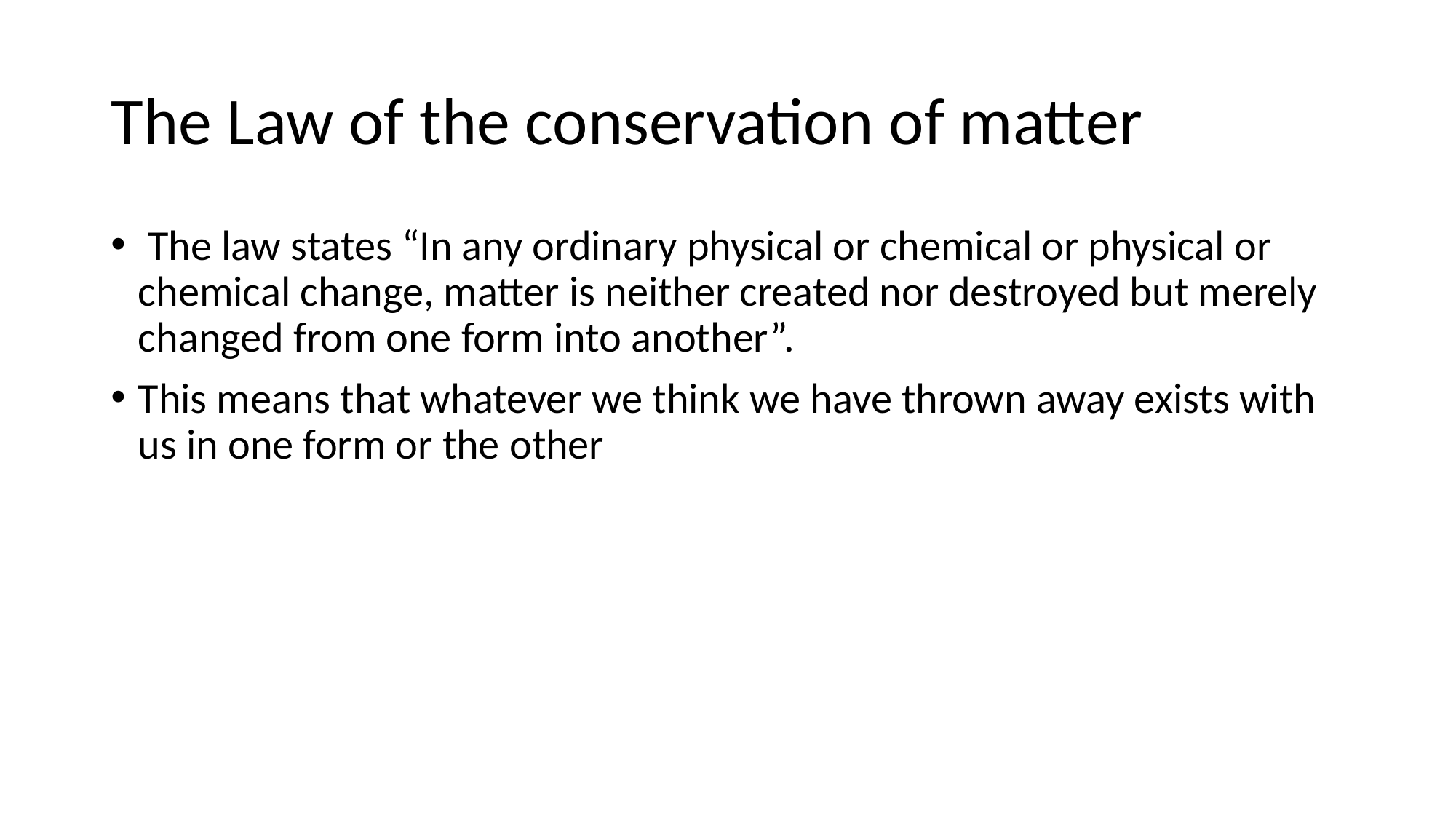

# The Law of the conservation of matter
 The law states “In any ordinary physical or chemical or physical or chemical change, matter is neither created nor destroyed but merely changed from one form into another”.
This means that whatever we think we have thrown away exists with us in one form or the other